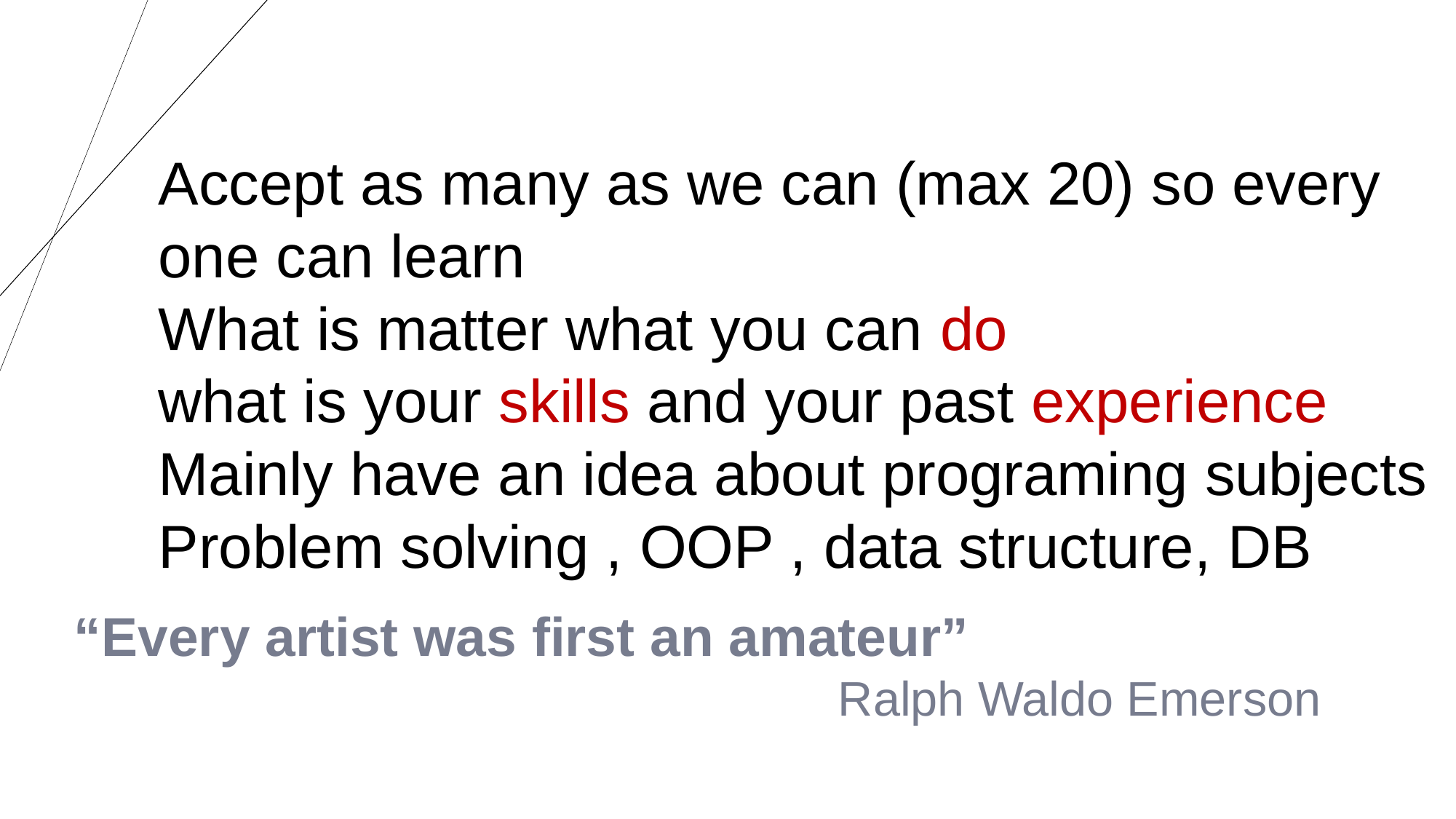

Accept as many as we can (max 20) so every one can learn
What is matter what you can do
what is your skills and your past experience
Mainly have an idea about programing subjects
Problem solving , OOP , data structure, DB

“Every artist was first an amateur”
							Ralph Waldo Emerson